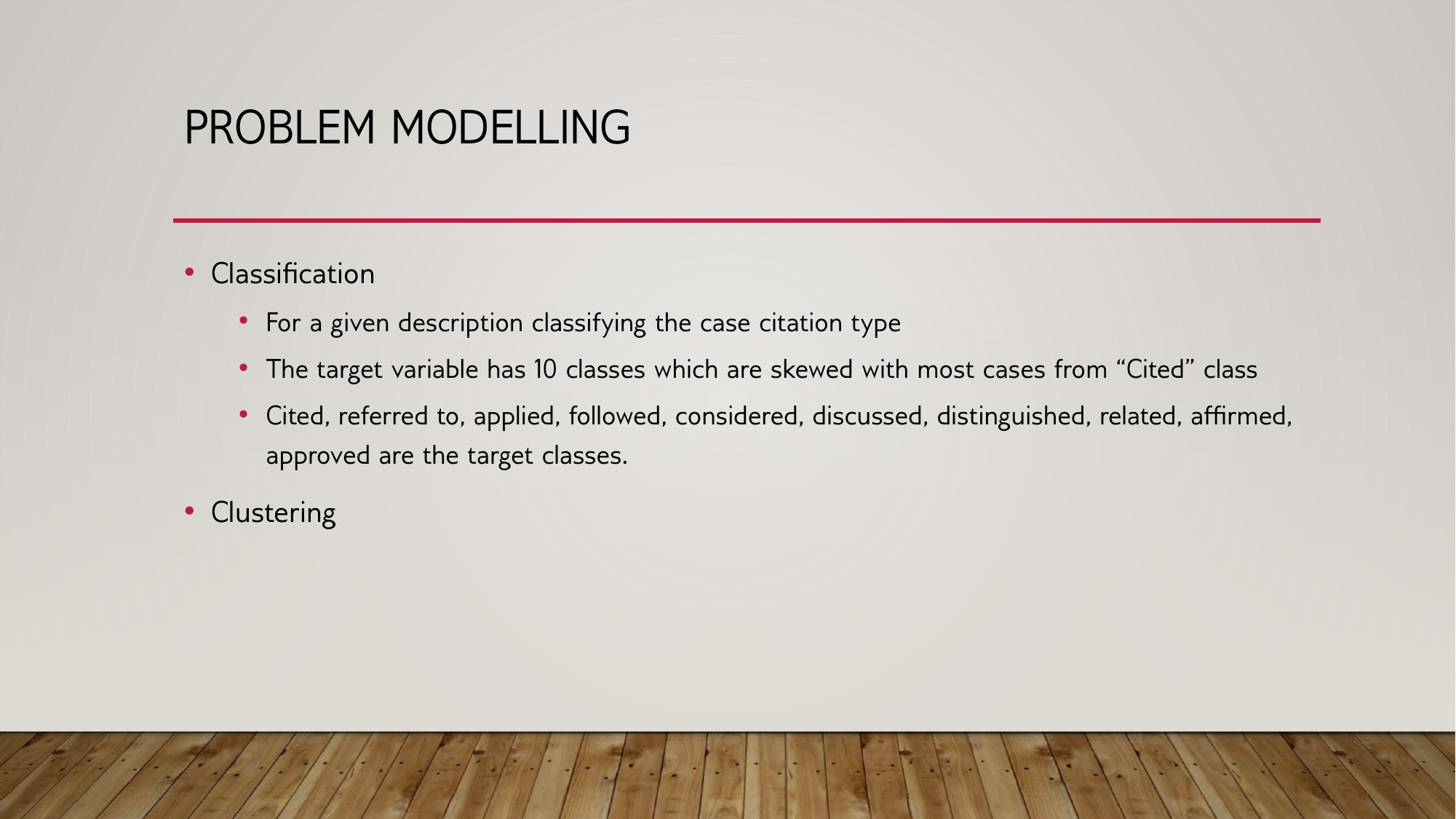

# Problem modelling
Classification
For a given description classifying the case citation type
The target variable has 10 classes which are skewed with most cases from “Cited” class
Cited, referred to, applied, followed, considered, discussed, distinguished, related, affirmed, approved are the target classes.
Clustering